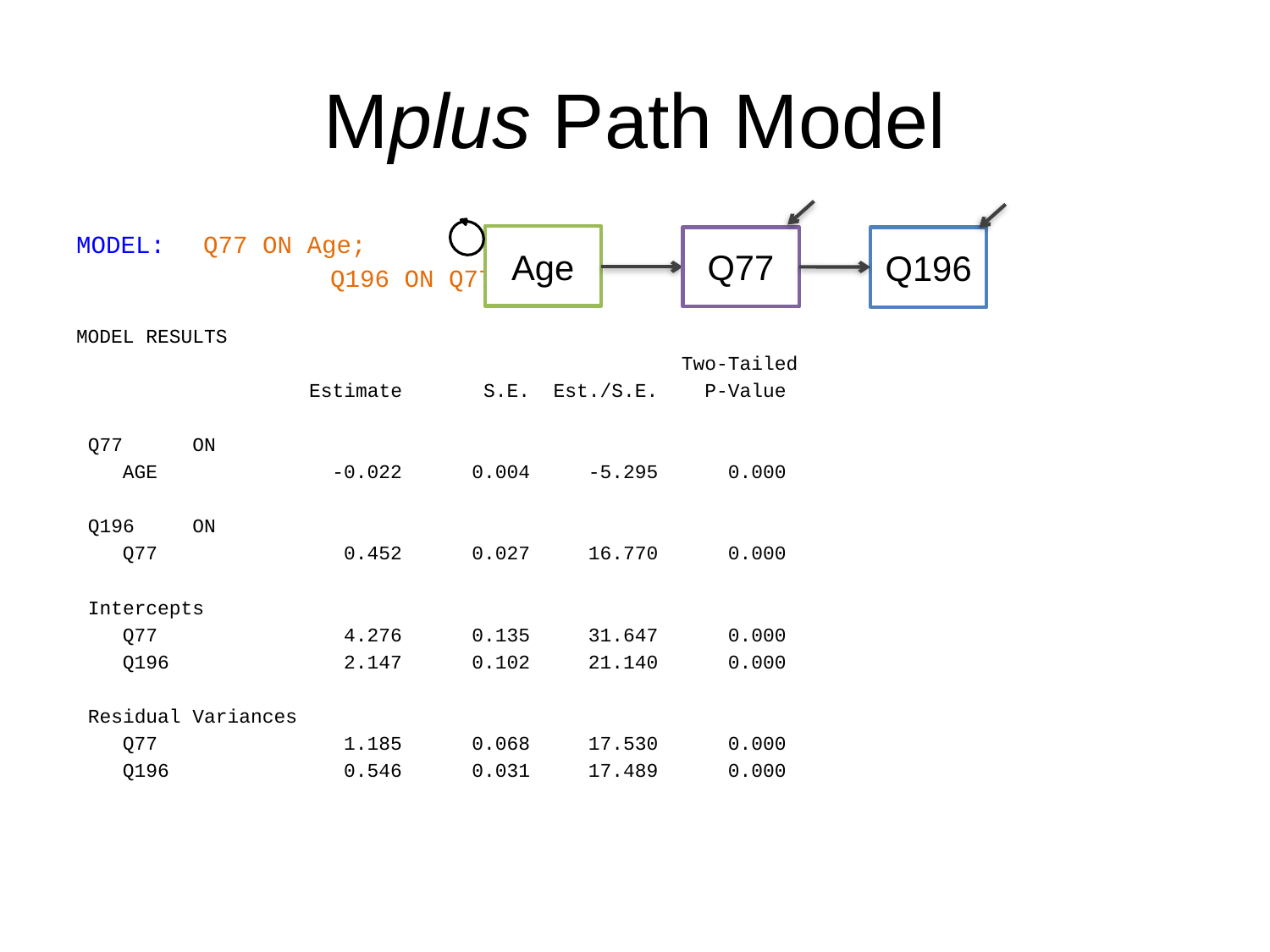

# Mplus Path Model

Age
Q77
Q196

MODEL: 	Q77 ON Age;
  		Q196 ON Q77;

MODEL RESULTS
                                                    Two-Tailed
                    Estimate       S.E.  Est./S.E.    P-Value

 Q77      ON
    AGE               -0.022      0.004     -5.295      0.000

 Q196     ON
    Q77                0.452      0.027     16.770      0.000

 Intercepts
    Q77                4.276      0.135     31.647      0.000
    Q196               2.147      0.102     21.140      0.000

 Residual Variances
    Q77                1.185      0.068     17.530      0.000
    Q196               0.546      0.031     17.489      0.000